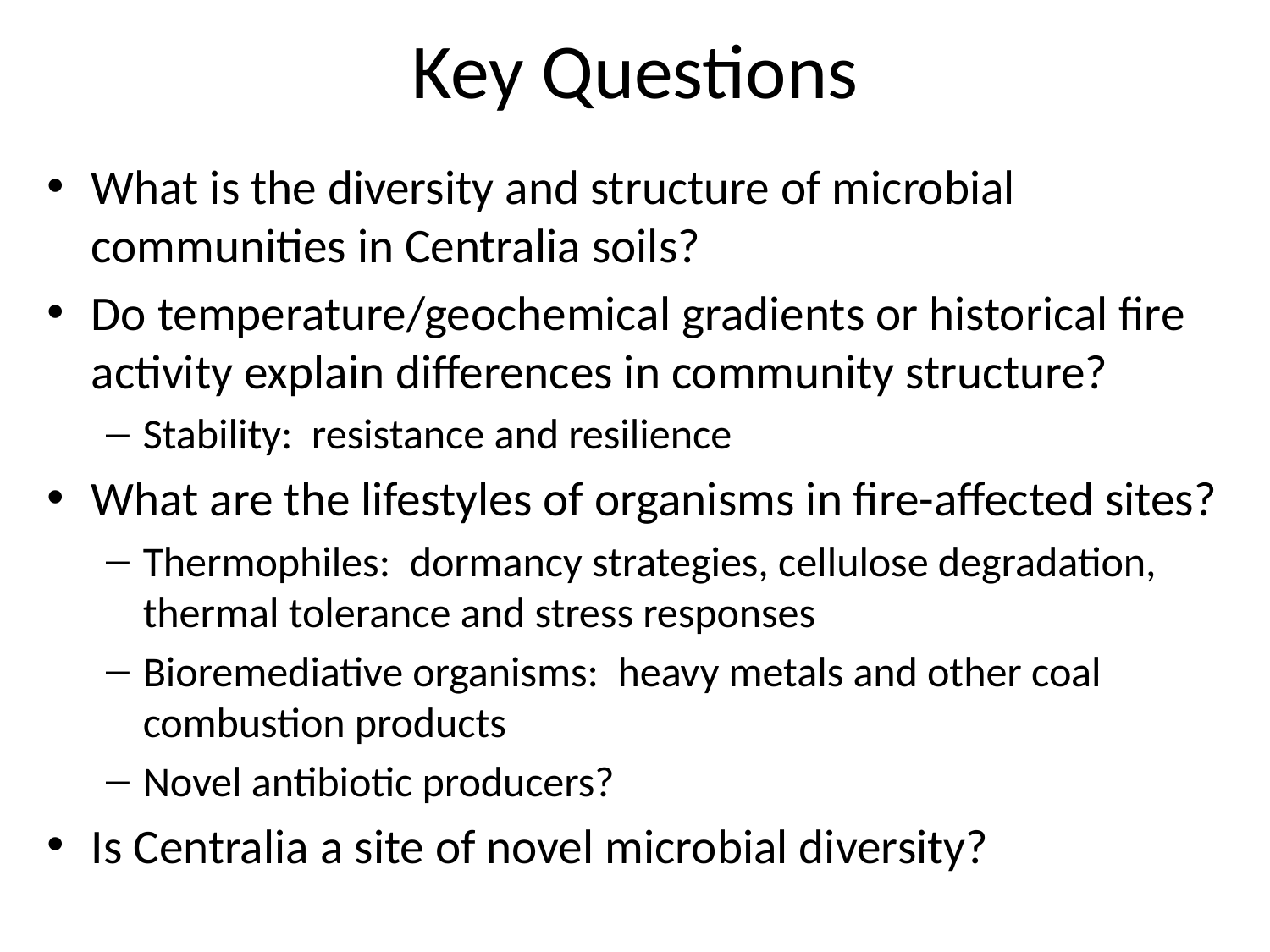

# Key Questions
What is the diversity and structure of microbial communities in Centralia soils?
Do temperature/geochemical gradients or historical fire activity explain differences in community structure?
Stability:  resistance and resilience
What are the lifestyles of organisms in fire-affected sites?
Thermophiles:  dormancy strategies, cellulose degradation, thermal tolerance and stress responses
Bioremediative organisms:  heavy metals and other coal combustion products
Novel antibiotic producers?
Is Centralia a site of novel microbial diversity?